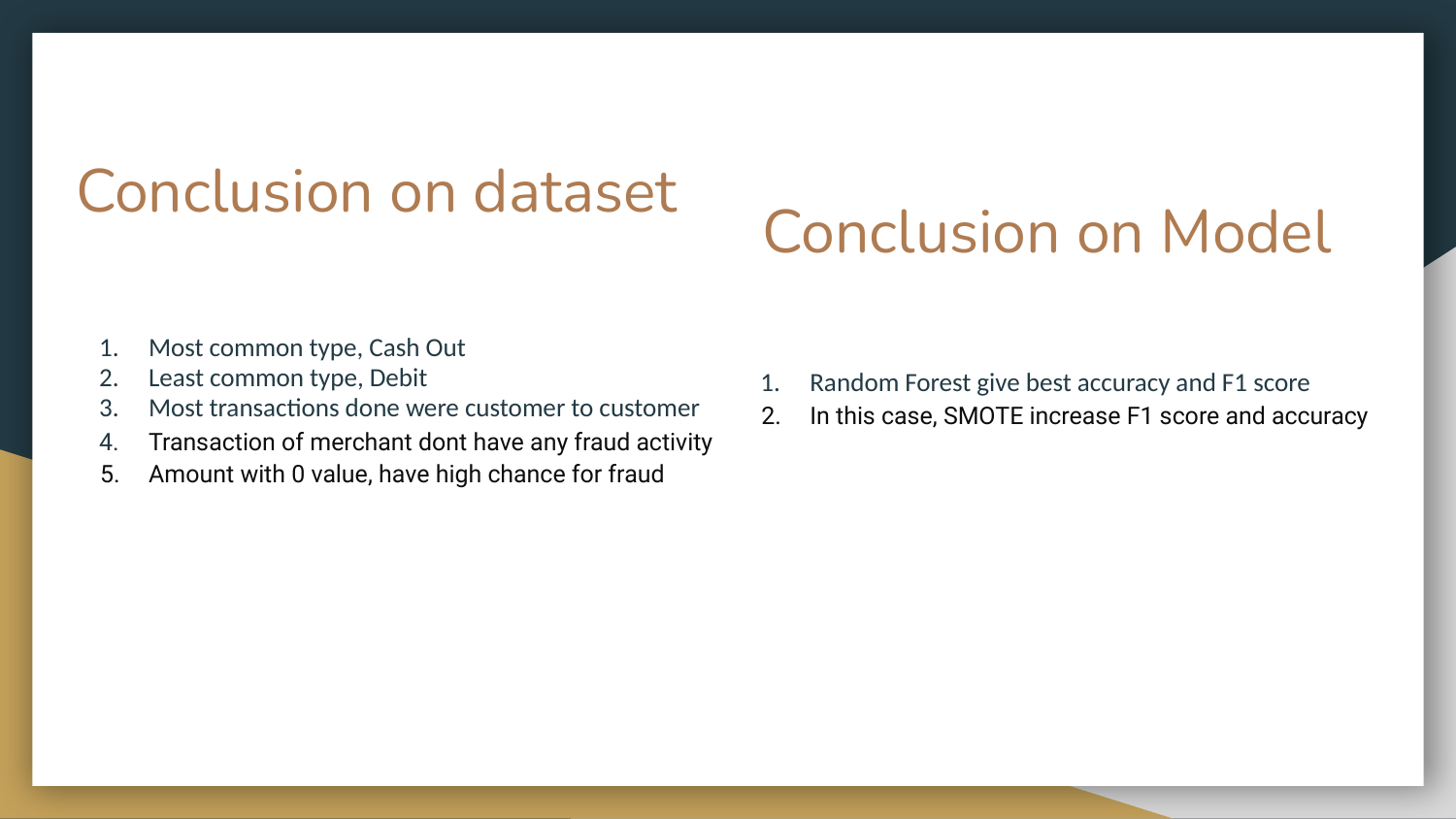

# Conclusion on dataset
Conclusion on Model
Most common type, Cash Out
Least common type, Debit
Most transactions done were customer to customer
Transaction of merchant dont have any fraud activity
Amount with 0 value, have high chance for fraud
Random Forest give best accuracy and F1 score
In this case, SMOTE increase F1 score and accuracy